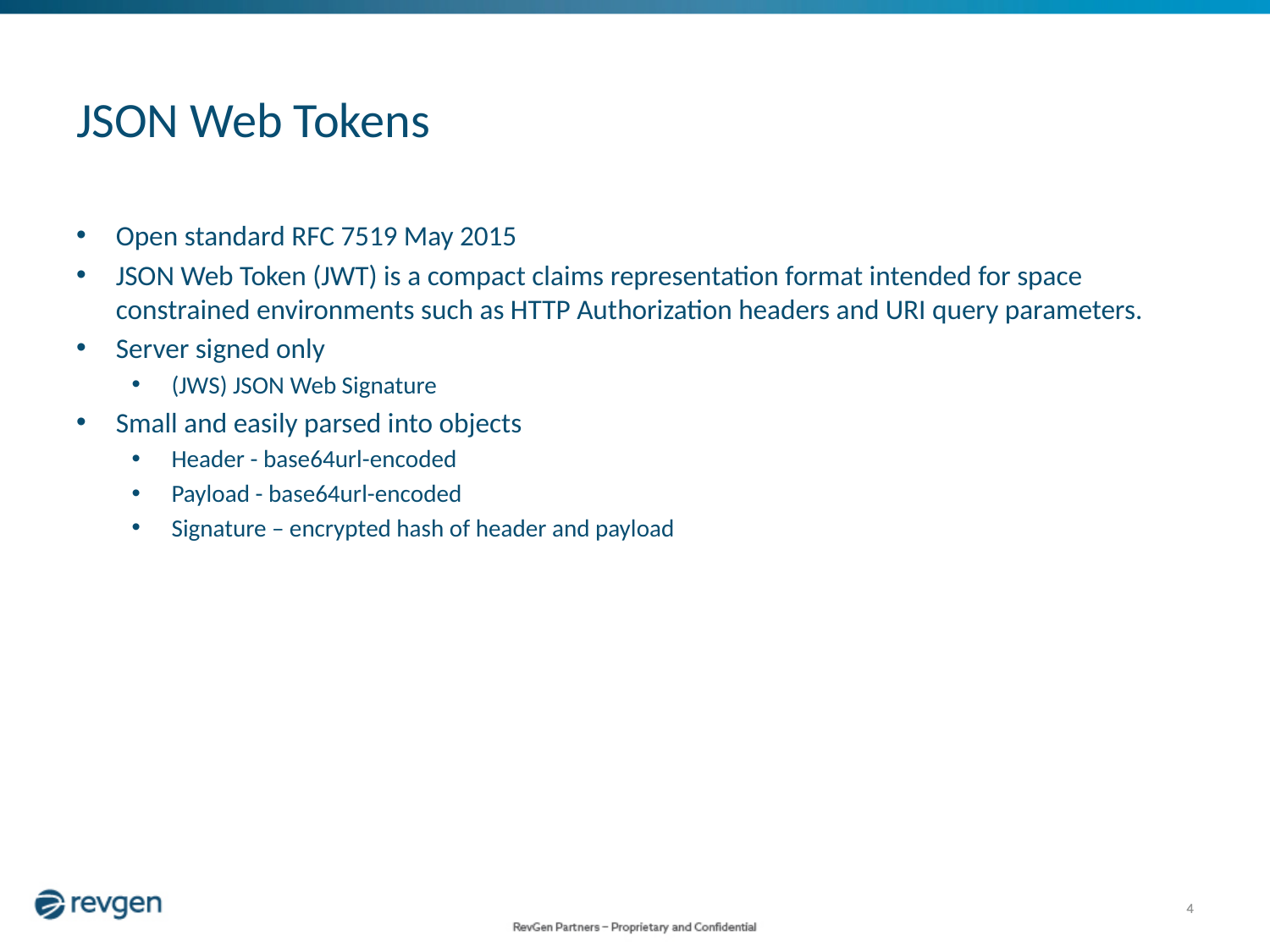

# JSON Web Tokens
Open standard RFC 7519 May 2015
JSON Web Token (JWT) is a compact claims representation format intended for space constrained environments such as HTTP Authorization headers and URI query parameters.
Server signed only
(JWS) JSON Web Signature
Small and easily parsed into objects
Header - base64url-encoded
Payload - base64url-encoded
Signature – encrypted hash of header and payload